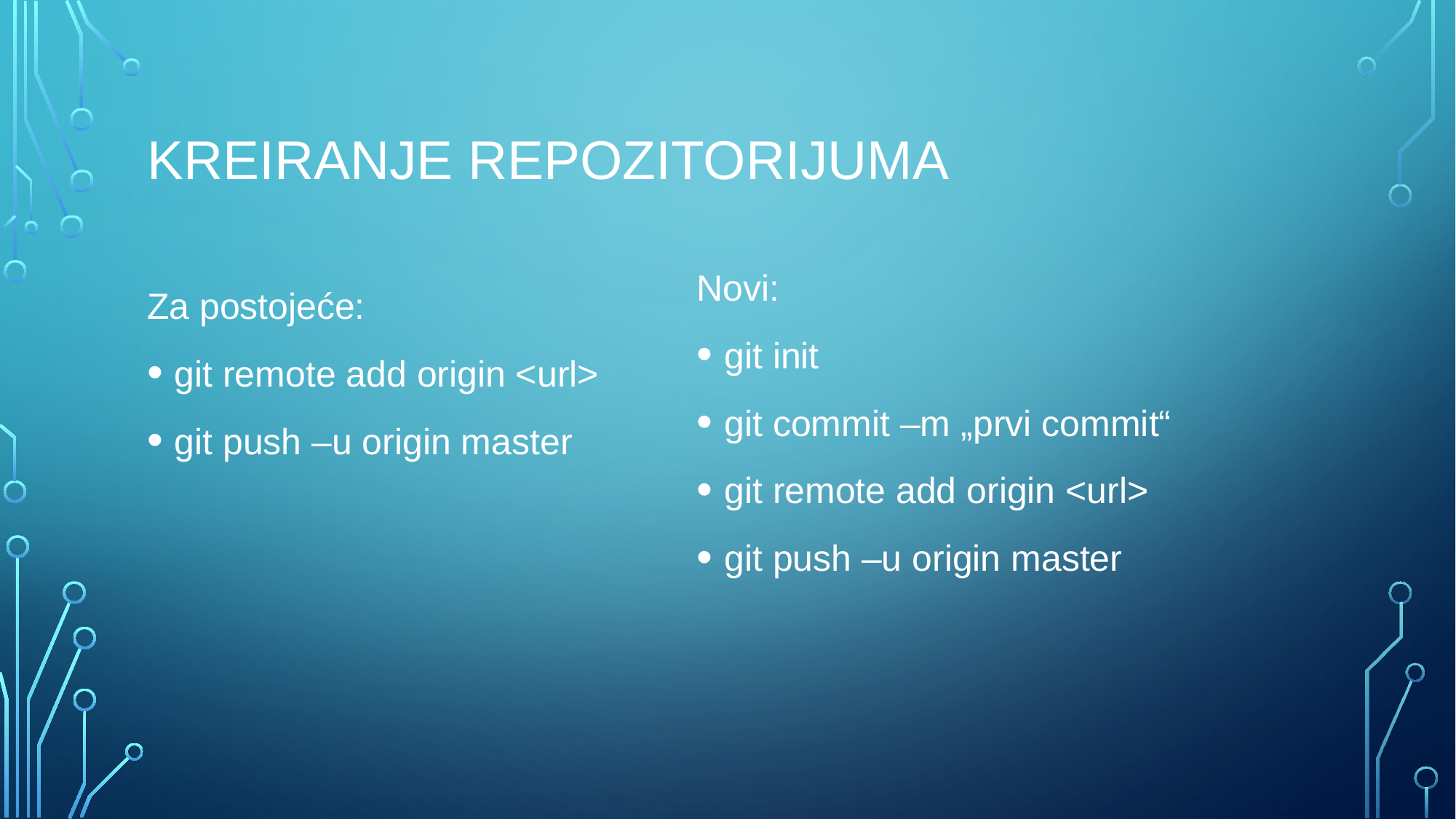

# KREIRANJE REPOZITORIJUMA
Novi:
git init
git commit –m „prvi commit“
git remote add origin <url>
git push –u origin master
Za postojeće:
git remote add origin <url>
git push –u origin master